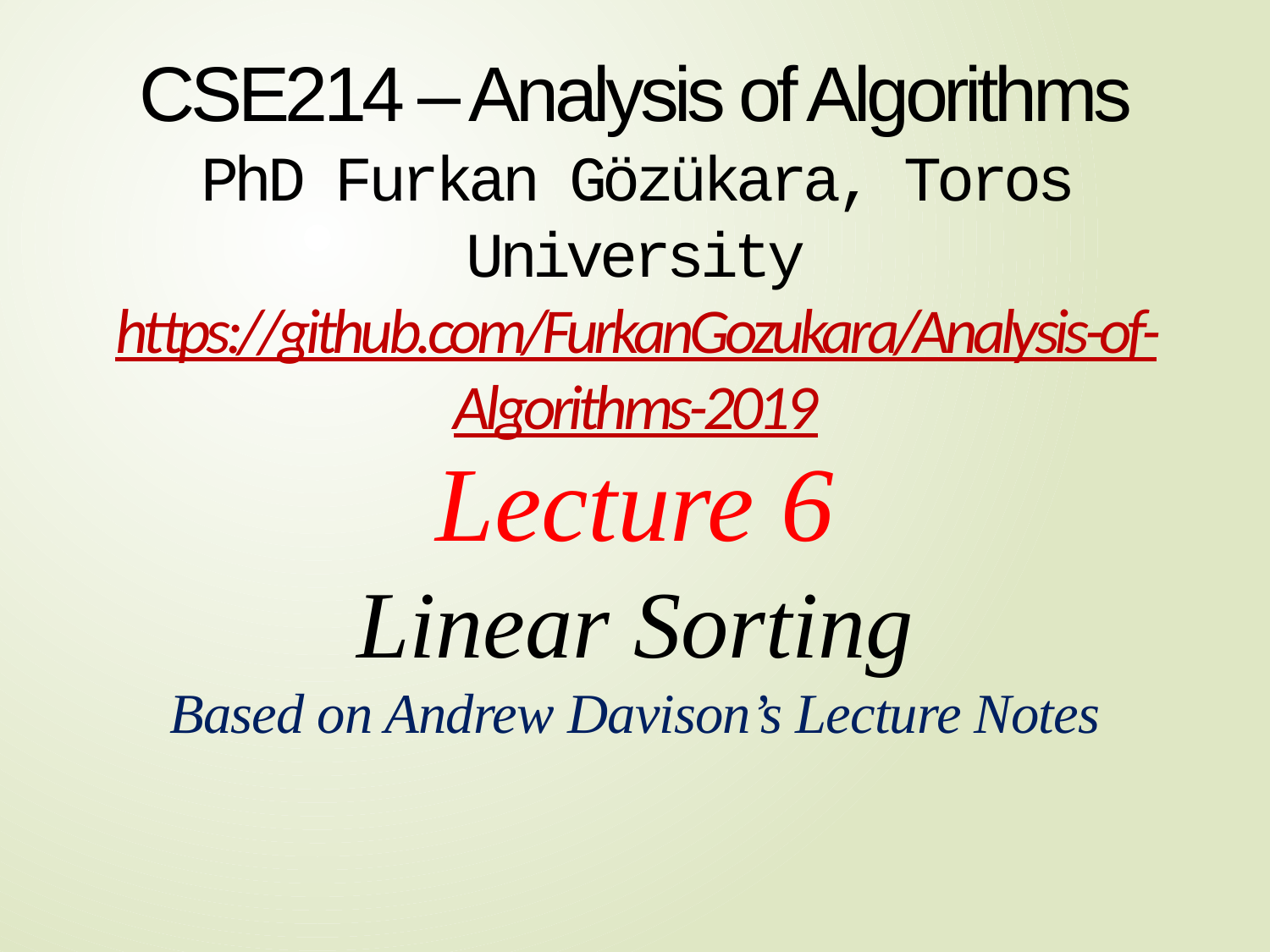

# CSE214 – Analysis of Algorithms PhD Furkan Gözükara, Toros University https://github.com/FurkanGozukara/Analysis-of-Algorithms-2019
Lecture 6
Linear Sorting
Based on Andrew Davison’s Lecture Notes